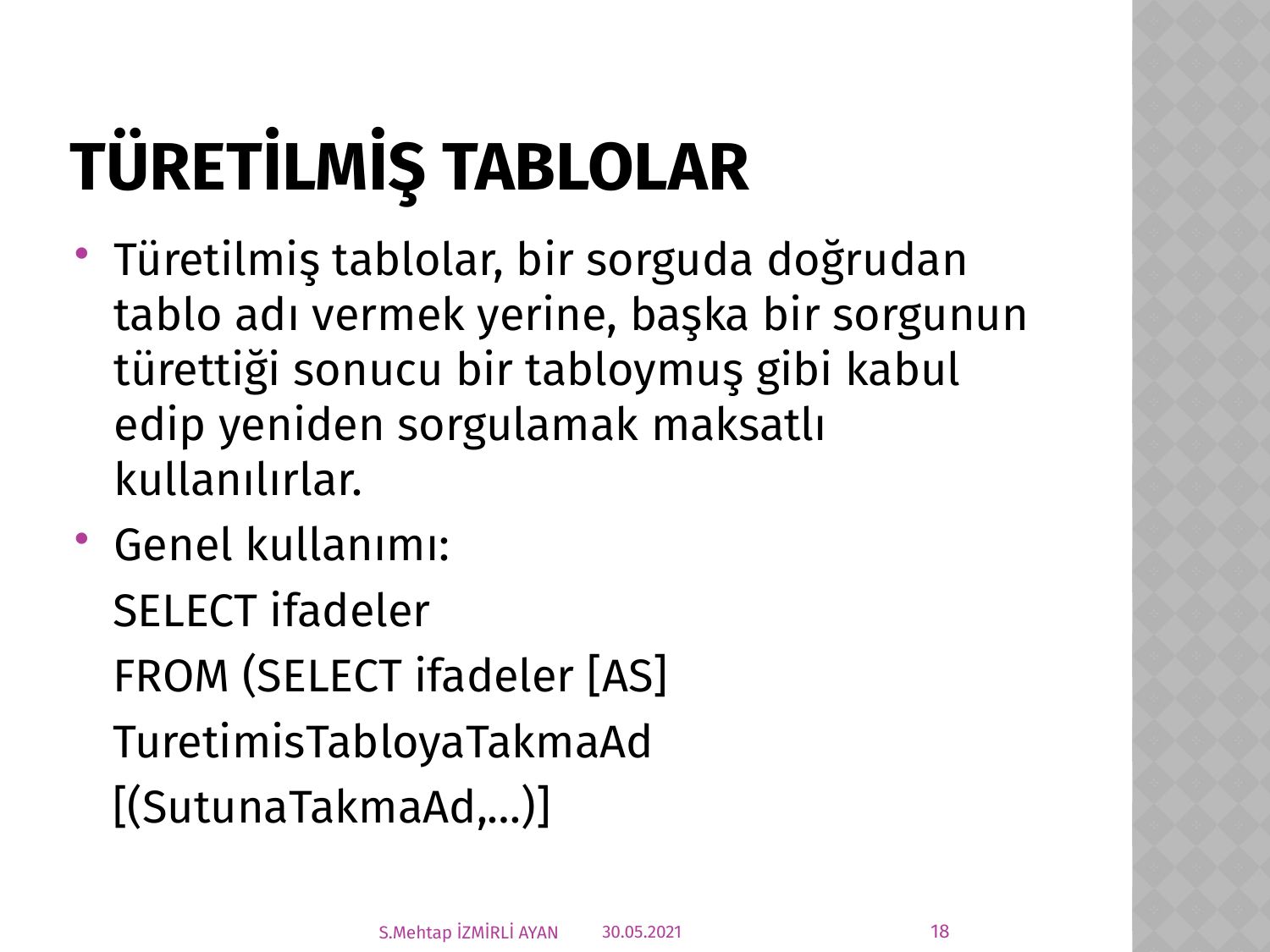

# Türetilmiş Tablolar
Türetilmiş tablolar, bir sorguda doğrudan tablo adı vermek yerine, başka bir sorgunun türettiği sonucu bir tabloymuş gibi kabul edip yeniden sorgulamak maksatlı kullanılırlar.
Genel kullanımı:
   SELECT ifadeler
   FROM (SELECT ifadeler [AS]
   TuretimisTabloyaTakmaAd
   [(SutunaTakmaAd,…)]
18
S.Mehtap İZMİRLİ AYAN
30.05.2021